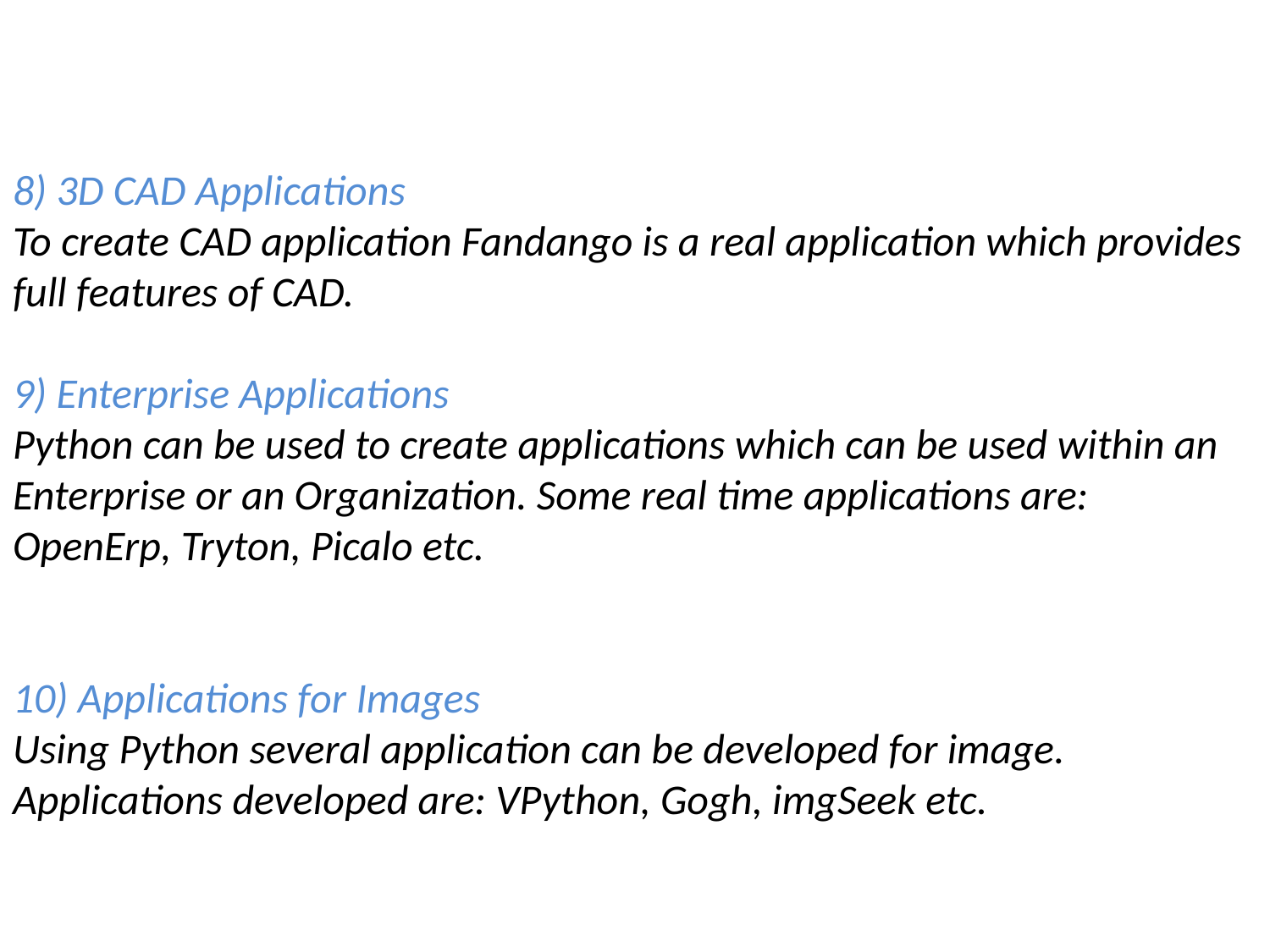

8) 3D CAD Applications
To create CAD application Fandango is a real application which provides full features of CAD.

9) Enterprise Applications
Python can be used to create applications which can be used within an Enterprise or an Organization. Some real time applications are: OpenErp, Tryton, Picalo etc.

10) Applications for Images
Using Python several application can be developed for image. Applications developed are: VPython, Gogh, imgSeek etc.